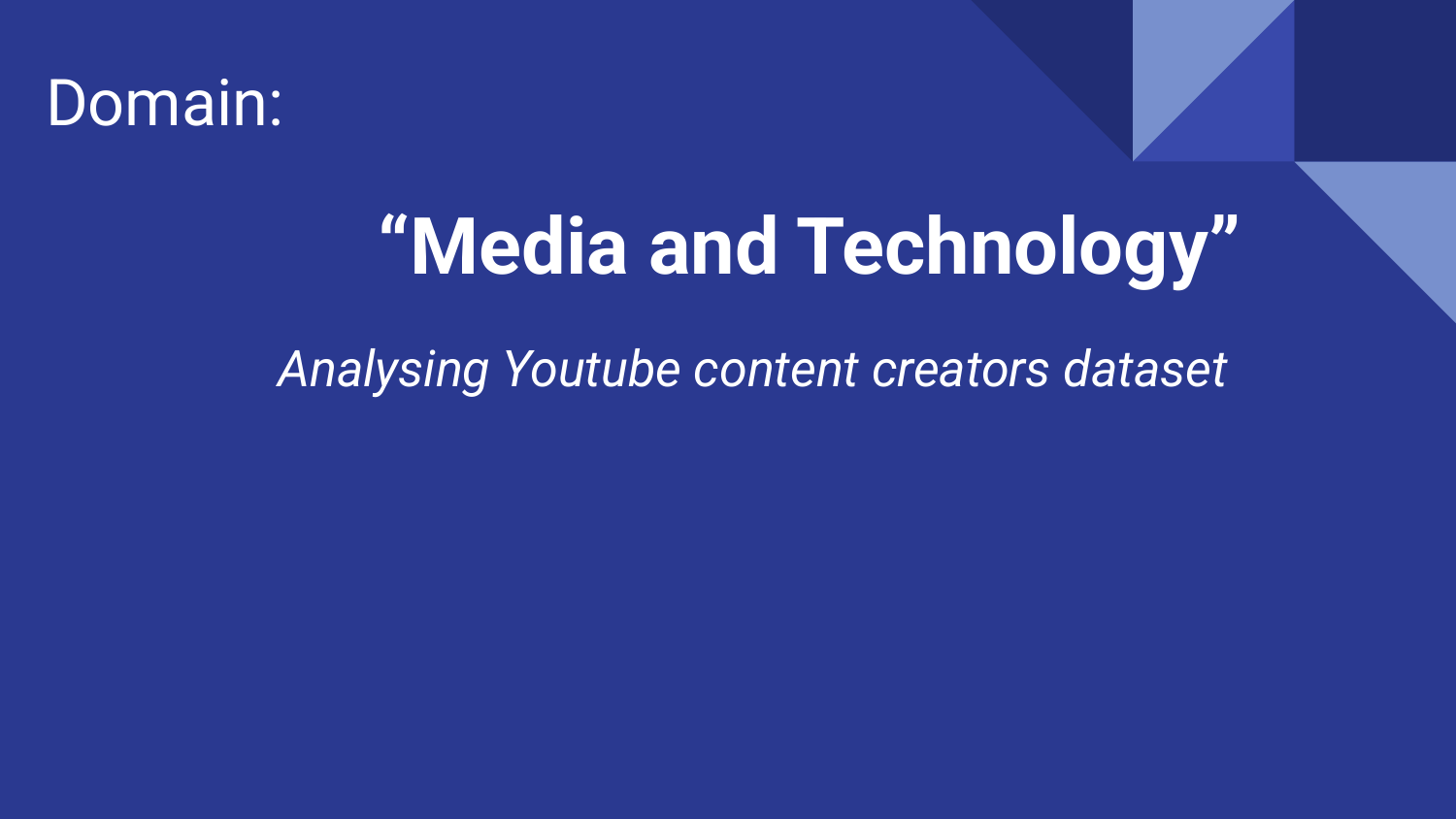

# Domain:
“Media and Technology”

Analysing Youtube content creators dataset